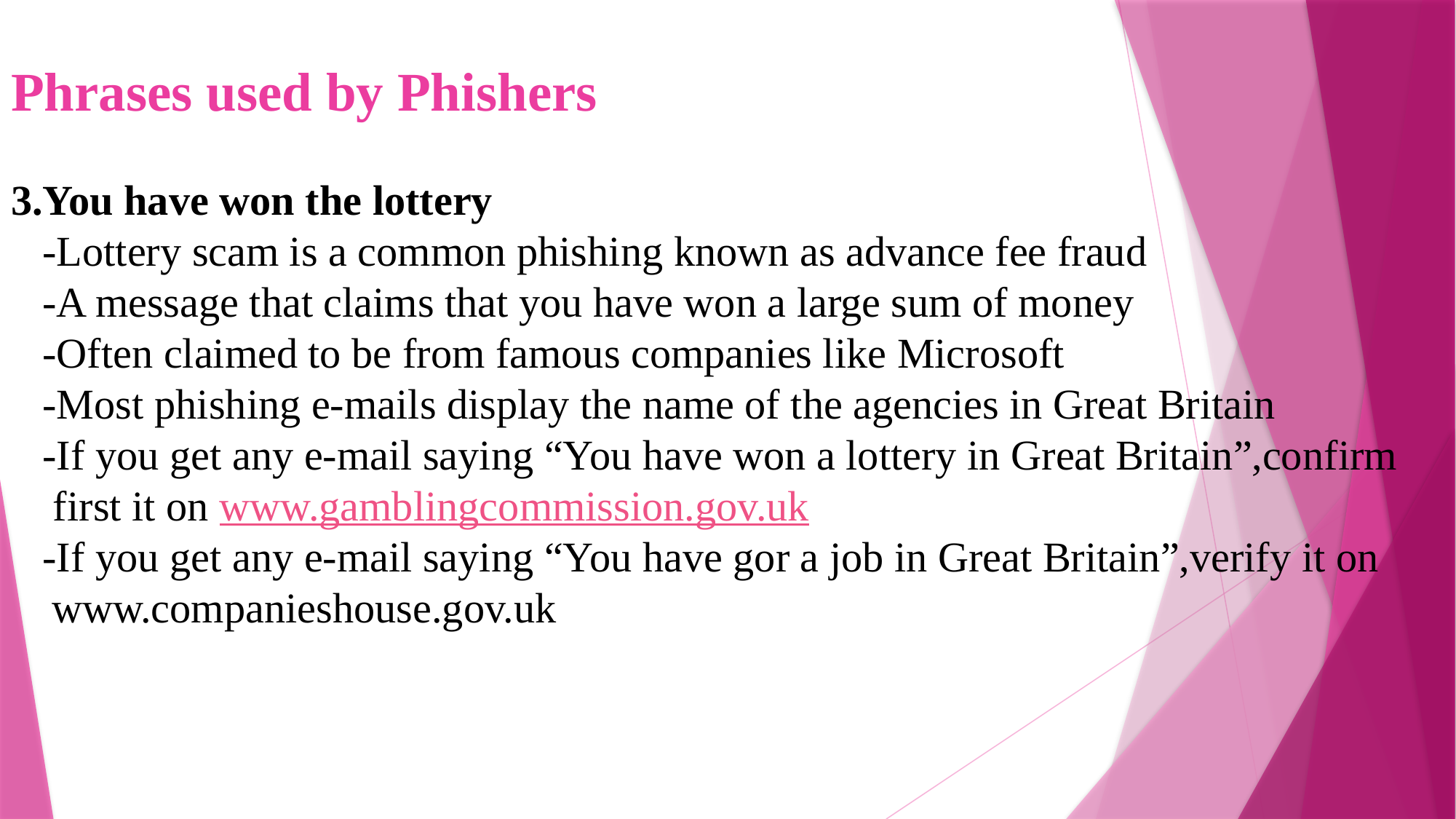

Phrases used by Phishers

3.You have won the lottery
   -Lottery scam is a common phishing known as advance fee fraud
   -A message that claims that you have won a large sum of money
   -Often claimed to be from famous companies like Microsoft
   -Most phishing e-mails display the name of the agencies in Great Britain
   -If you get any e-mail saying “You have won a lottery in Great Britain”,confirm
    first it on www.gamblingcommission.gov.uk
   -If you get any e-mail saying “You have gor a job in Great Britain”,verify it on www.companieshouse.gov.uk